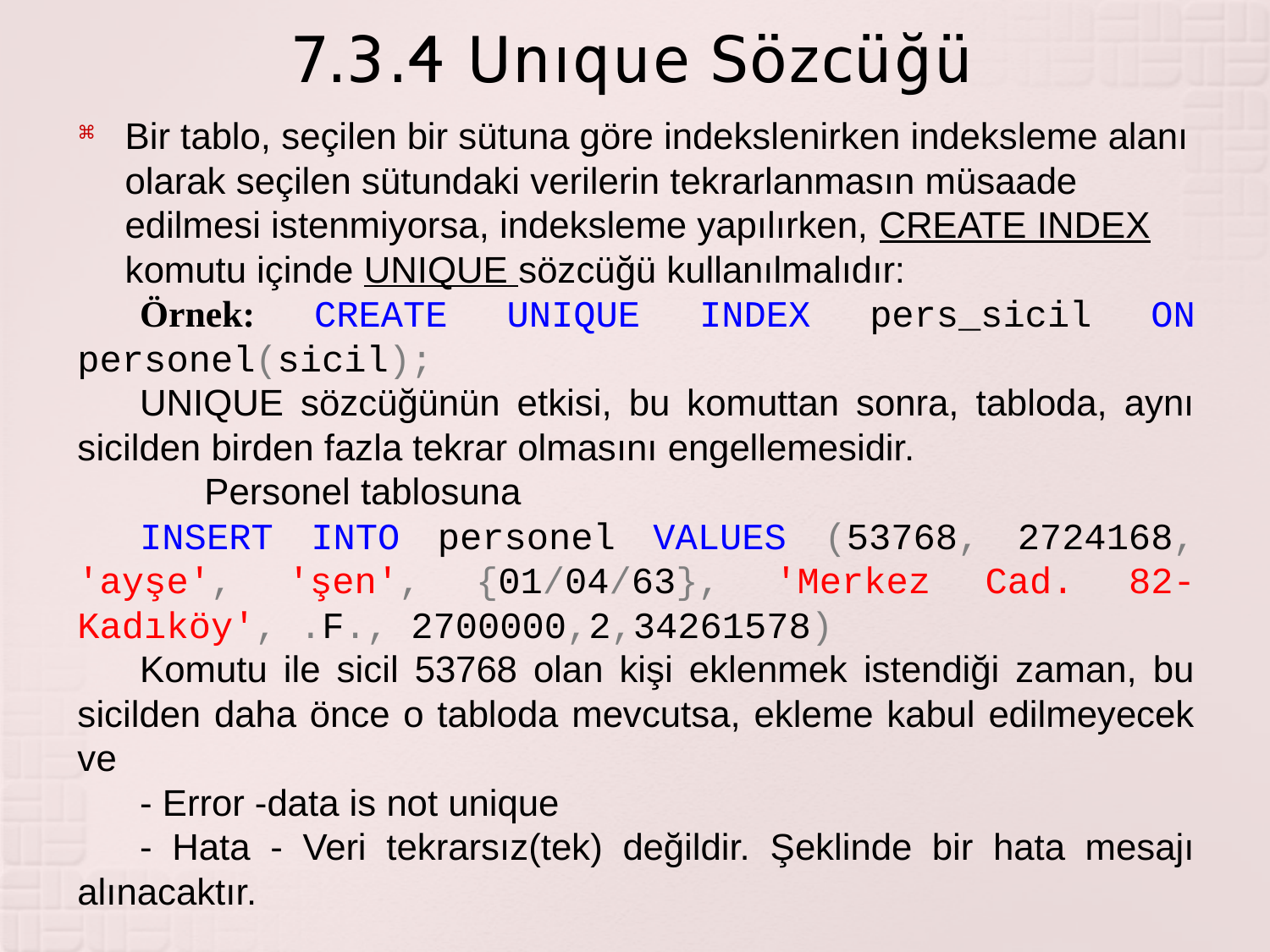

# 7.3.4 Unıque Sözcüğü
Bir tablo, seçilen bir sütuna göre indekslenirken indeksleme alanı olarak seçilen sütundaki verilerin tekrarlanmasın müsaade edilmesi istenmiyorsa, indeksleme yapılırken, CREATE INDEX komutu içinde UNIQUE sözcüğü kullanılmalıdır:
Örnek: CREATE UNIQUE INDEX pers_sicil ON personel(sicil);
UNIQUE sözcüğünün etkisi, bu komuttan sonra, tabloda, aynı sicilden birden fazla tekrar olmasını engellemesidir.
	Personel tablosuna
INSERT INTO personel VALUES (53768, 2724168, 'ayşe', 'şen', {01/04/63}, 'Merkez Cad. 82-Kadıköy', .F., 2700000,2,34261578)
Komutu ile sicil 53768 olan kişi eklenmek istendiği zaman, bu sicilden daha önce o tabloda mevcutsa, ekleme kabul edilmeyecek ve
- Error -data is not unique
- Hata - Veri tekrarsız(tek) değildir. Şeklinde bir hata mesajı alınacaktır.